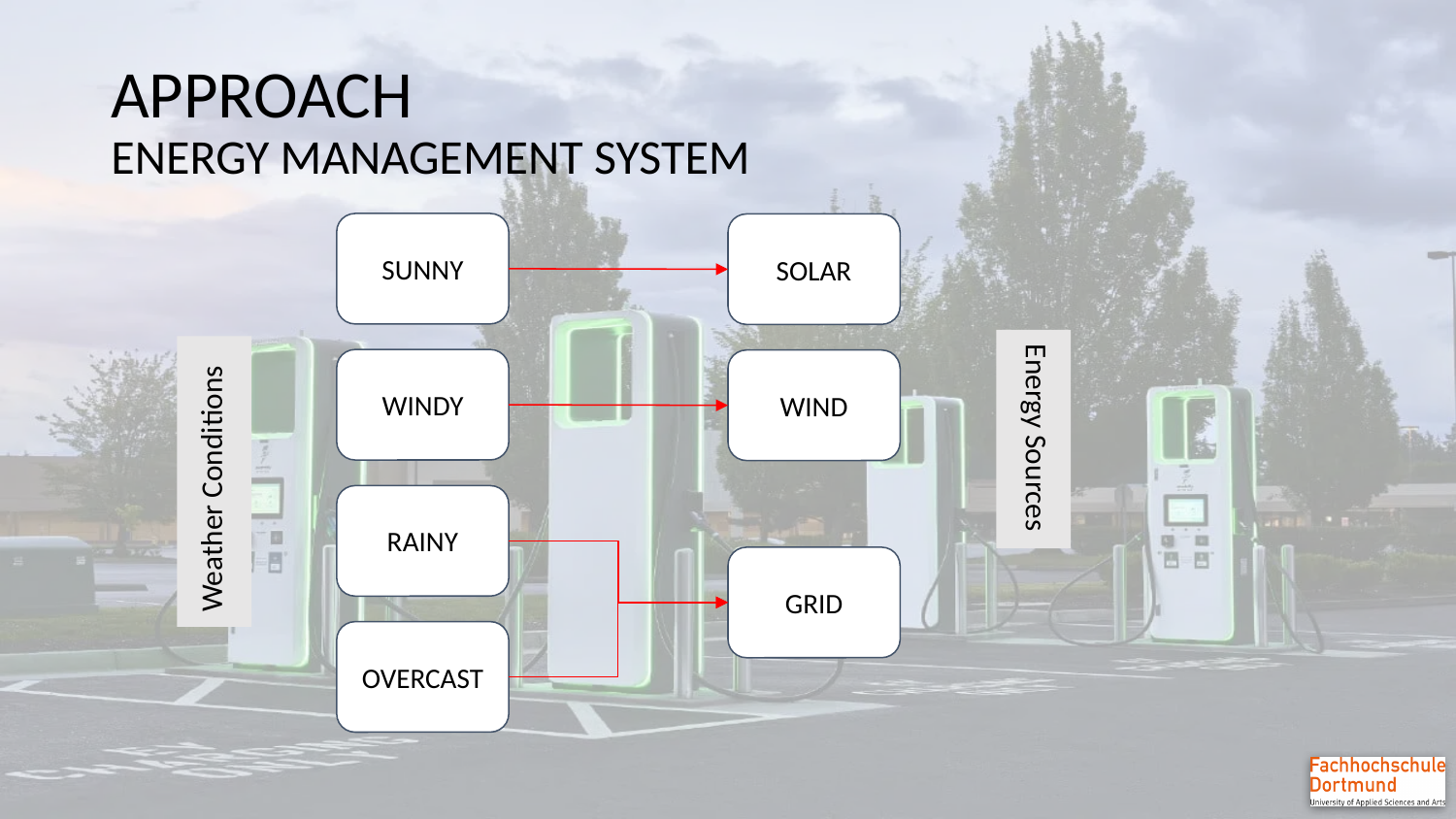

# APPROACH
ENERGY MANAGEMENT SYSTEM
SUNNY
SOLAR
WINDY
WIND
Energy Sources
Weather Conditions
RAINY
GRID
OVERCAST